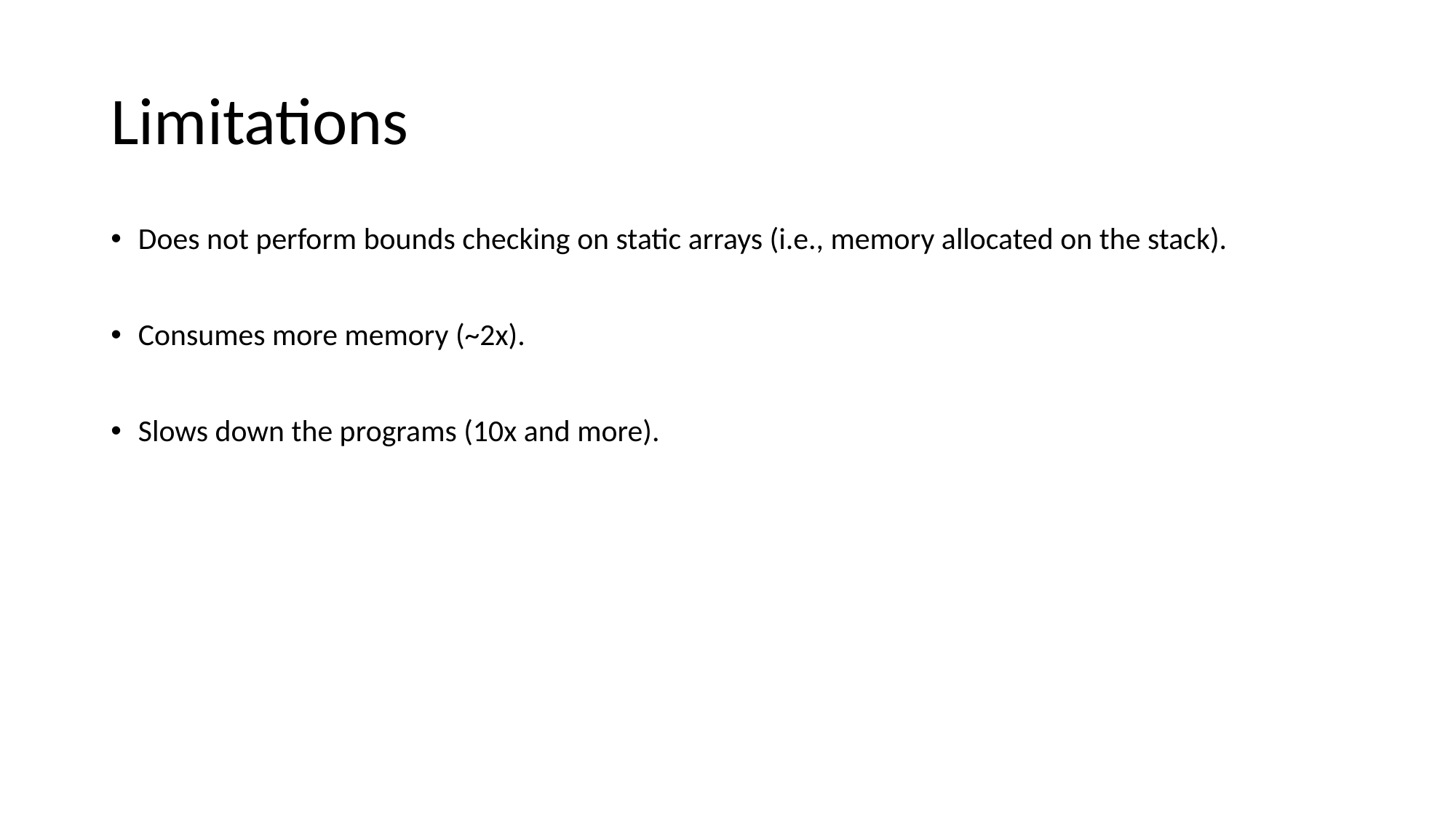

# Limitations
Does not perform bounds checking on static arrays (i.e., memory allocated on the stack).

Consumes more memory (~2x).

Slows down the programs (10x and more).